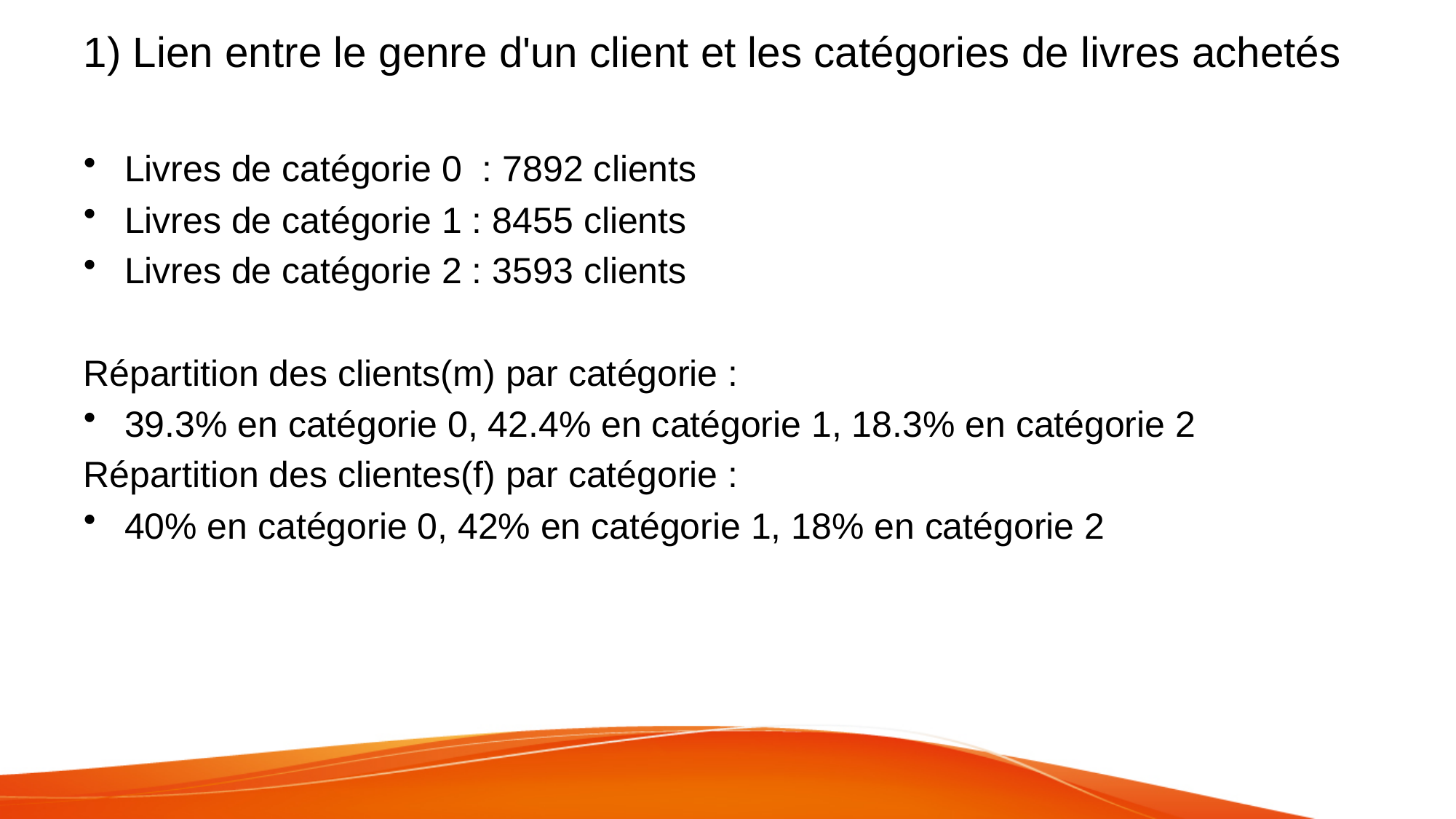

# 1) Lien entre le genre d'un client et les catégories de livres achetés
Livres de catégorie 0  : 7892 clients
Livres de catégorie 1 : 8455 clients
Livres de catégorie 2 : 3593 clients

Répartition des clients(m) par catégorie :
39.3% en catégorie 0, 42.4% en catégorie 1, 18.3% en catégorie 2
Répartition des clientes(f) par catégorie :
40% en catégorie 0, 42% en catégorie 1, 18% en catégorie 2